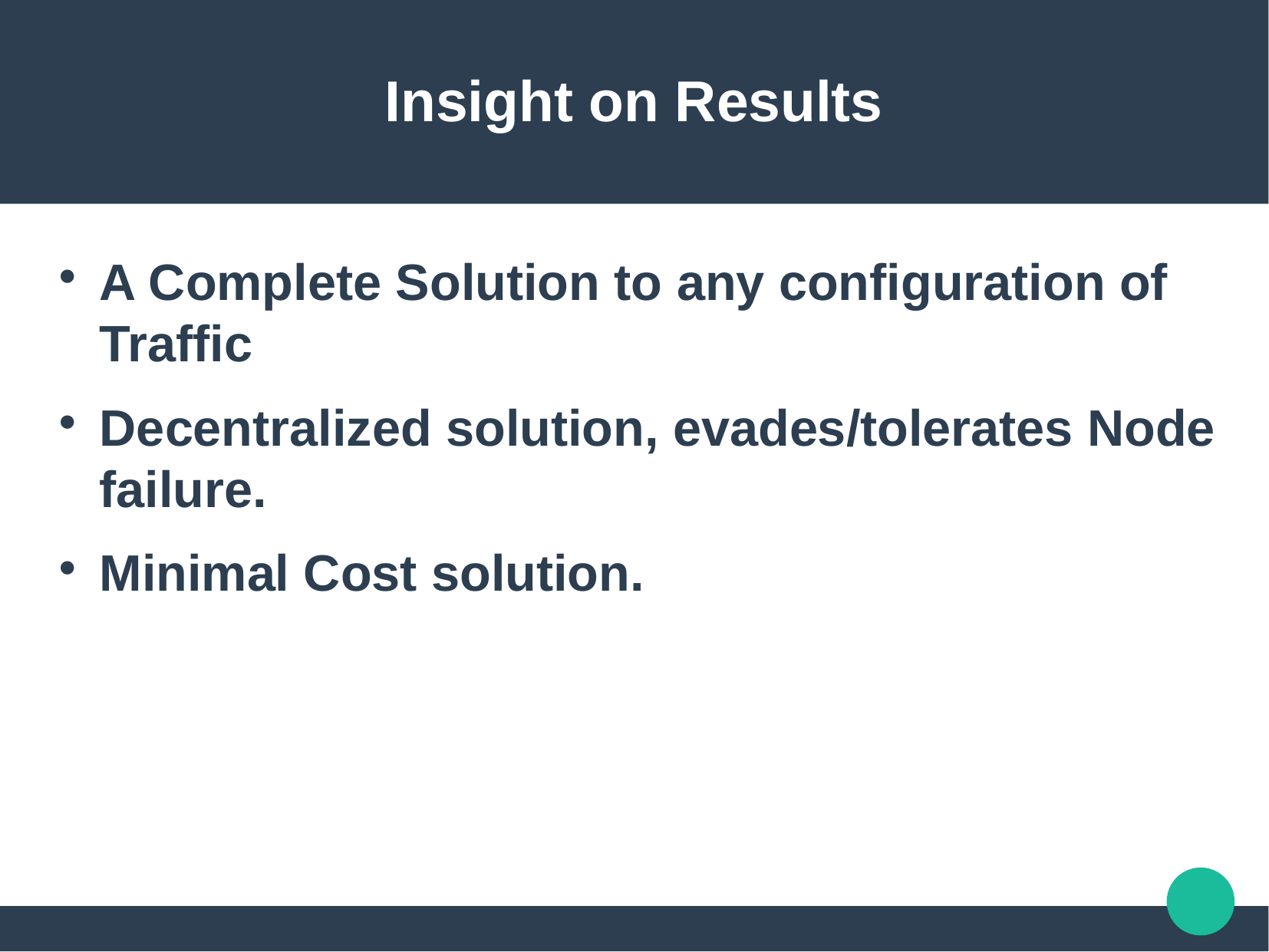

Insight on Results
A Complete Solution to any configuration of Traffic
Decentralized solution, evades/tolerates Node failure.
Minimal Cost solution.